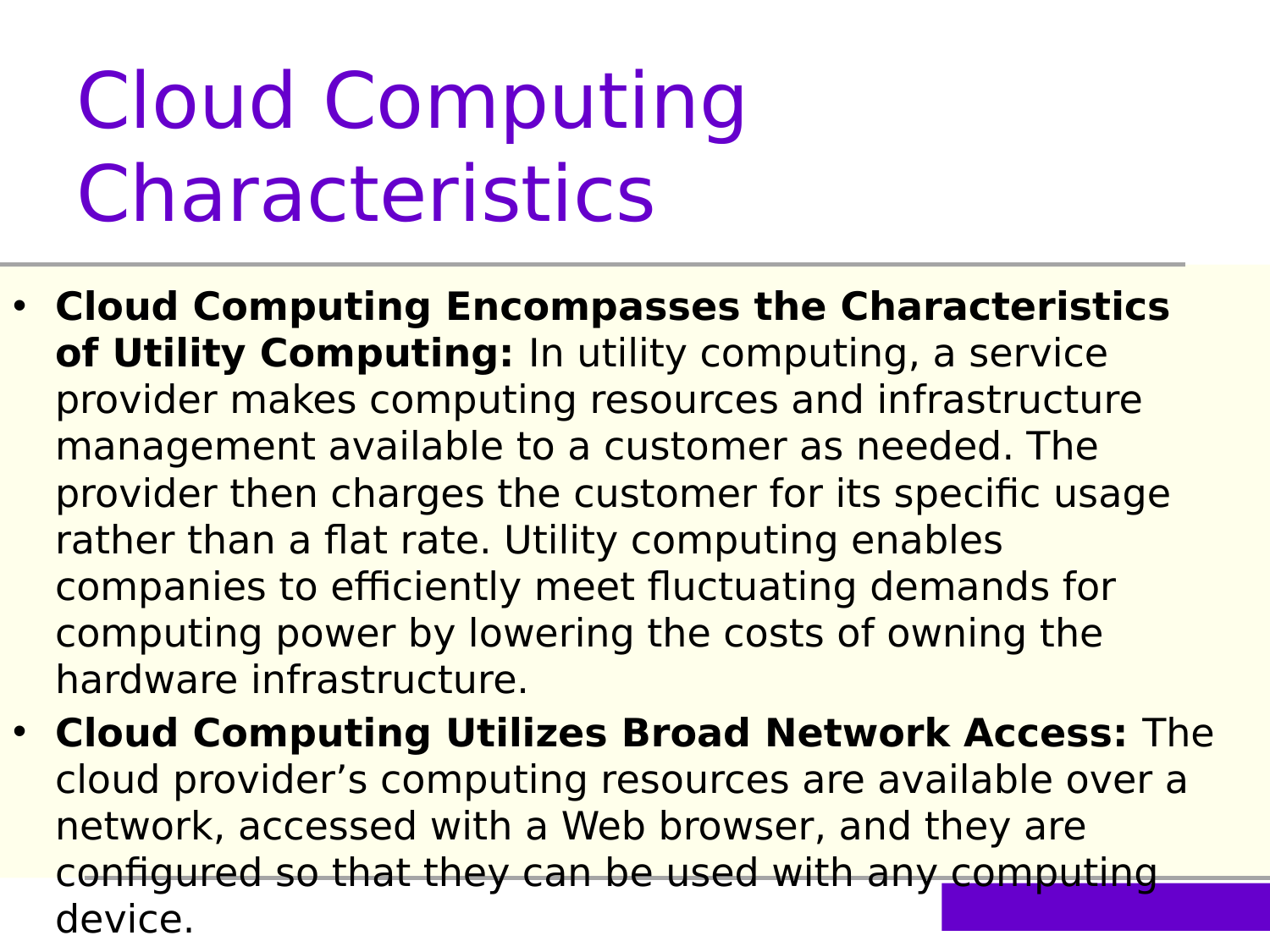

Cloud Computing Characteristics
Cloud Computing Encompasses the Characteristics of Utility Computing: In utility computing, a service provider makes computing resources and infrastructure management available to a customer as needed. The provider then charges the customer for its specific usage rather than a flat rate. Utility computing enables companies to efficiently meet fluctuating demands for computing power by lowering the costs of owning the hardware infrastructure.
Cloud Computing Utilizes Broad Network Access: The cloud provider’s computing resources are available over a network, accessed with a Web browser, and they are configured so that they can be used with any computing device.